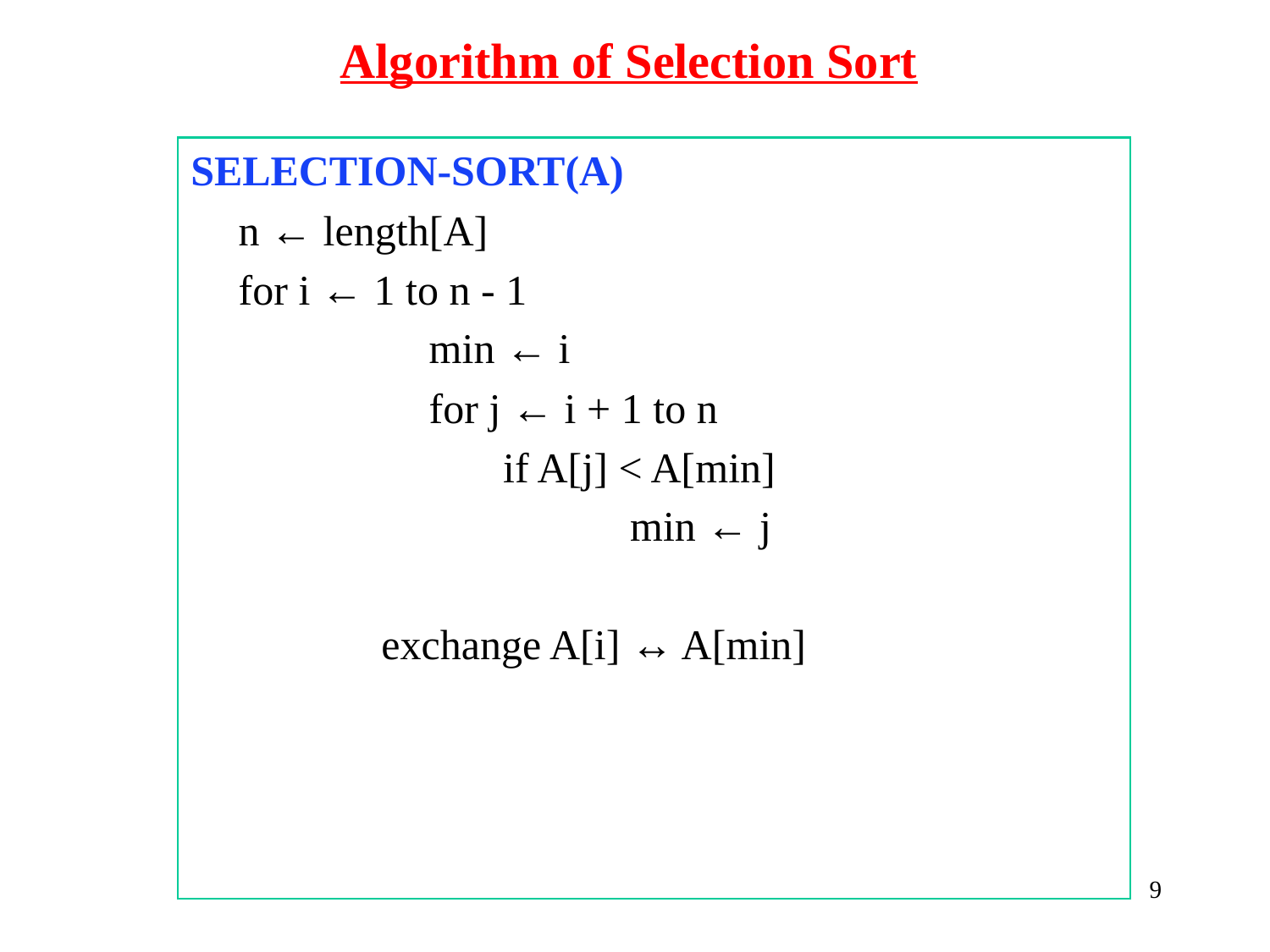

Algorithm of Selection Sort
SELECTION-SORT(A)
	n ← length[A]
	for i ← 1 to n - 1
		      min ← i
		      for j ← i + 1 to n
			 if A[j] < A[min]
				 min ← j

                  exchange A[i] ↔ A[min]

9